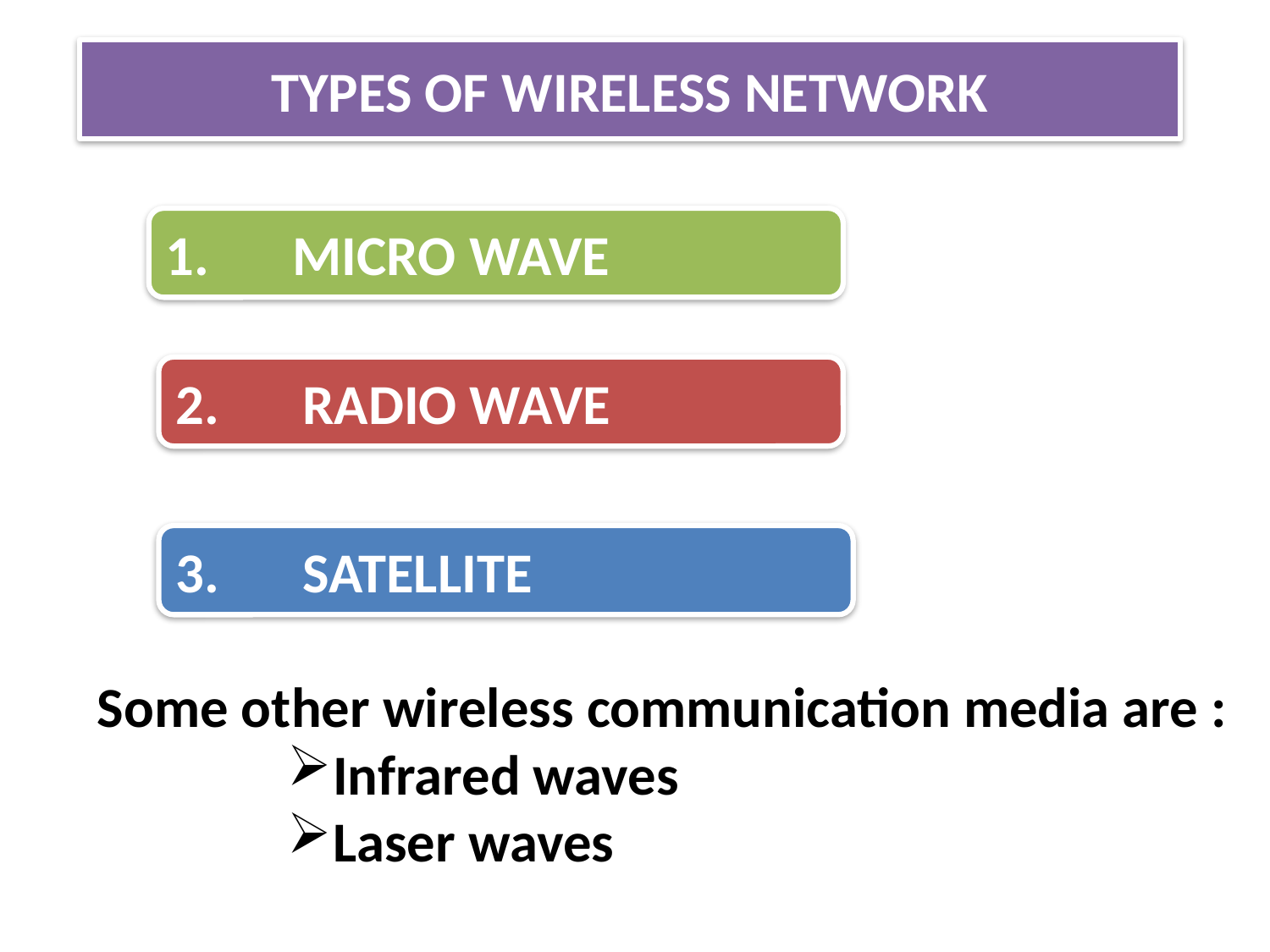

TYPES OF WIRELESS NETWORK
1.	MICRO WAVE
2.	RADIO WAVE
3.	SATELLITE
Some other wireless communication media are :
Infrared waves
Laser waves